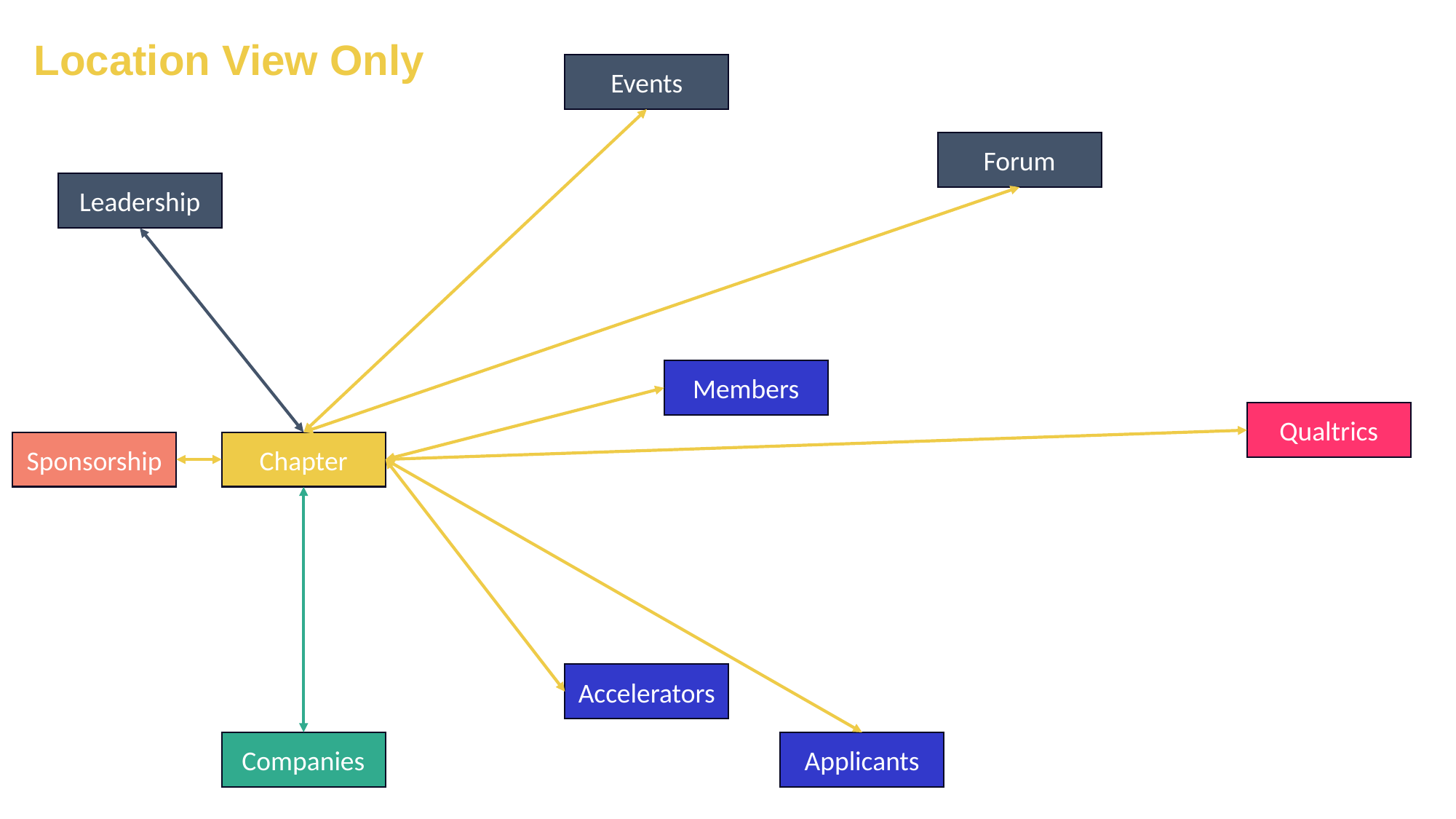

Location View Only
Events
Forum
Leadership
Members
Qualtrics
Sponsorship
Chapter
Accelerators
Companies
Applicants